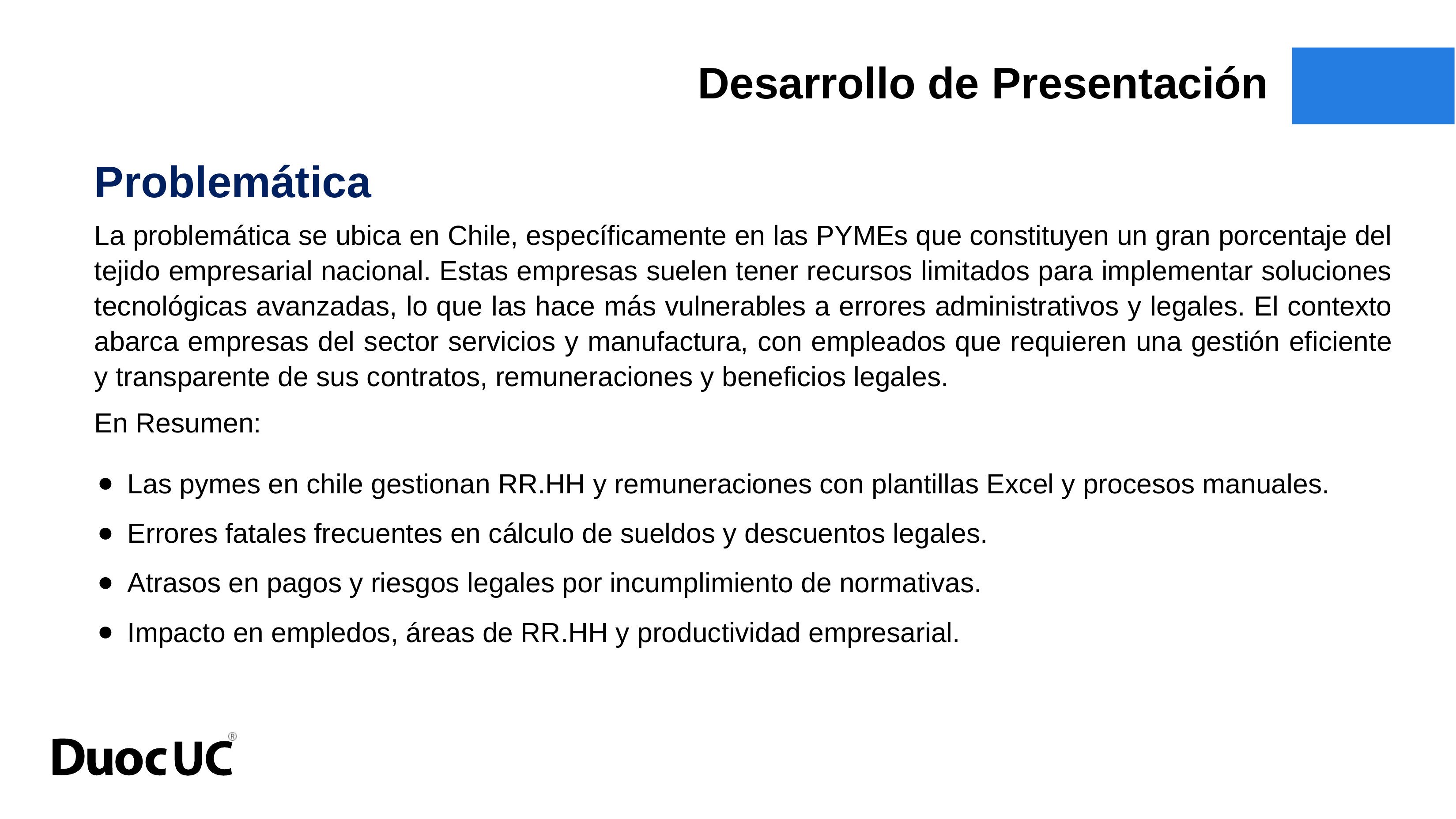

Desarrollo de Presentación

Problemática
La problemática se ubica en Chile, específicamente en las PYMEs que constituyen un gran porcentaje del tejido empresarial nacional. Estas empresas suelen tener recursos limitados para implementar soluciones tecnológicas avanzadas, lo que las hace más vulnerables a errores administrativos y legales. El contexto abarca empresas del sector servicios y manufactura, con empleados que requieren una gestión eficiente y transparente de sus contratos, remuneraciones y beneficios legales.
En Resumen:
Las pymes en chile gestionan RR.HH y remuneraciones con plantillas Excel y procesos manuales.
Errores fatales frecuentes en cálculo de sueldos y descuentos legales.
Atrasos en pagos y riesgos legales por incumplimiento de normativas.
Impacto en empledos, áreas de RR.HH y productividad empresarial.